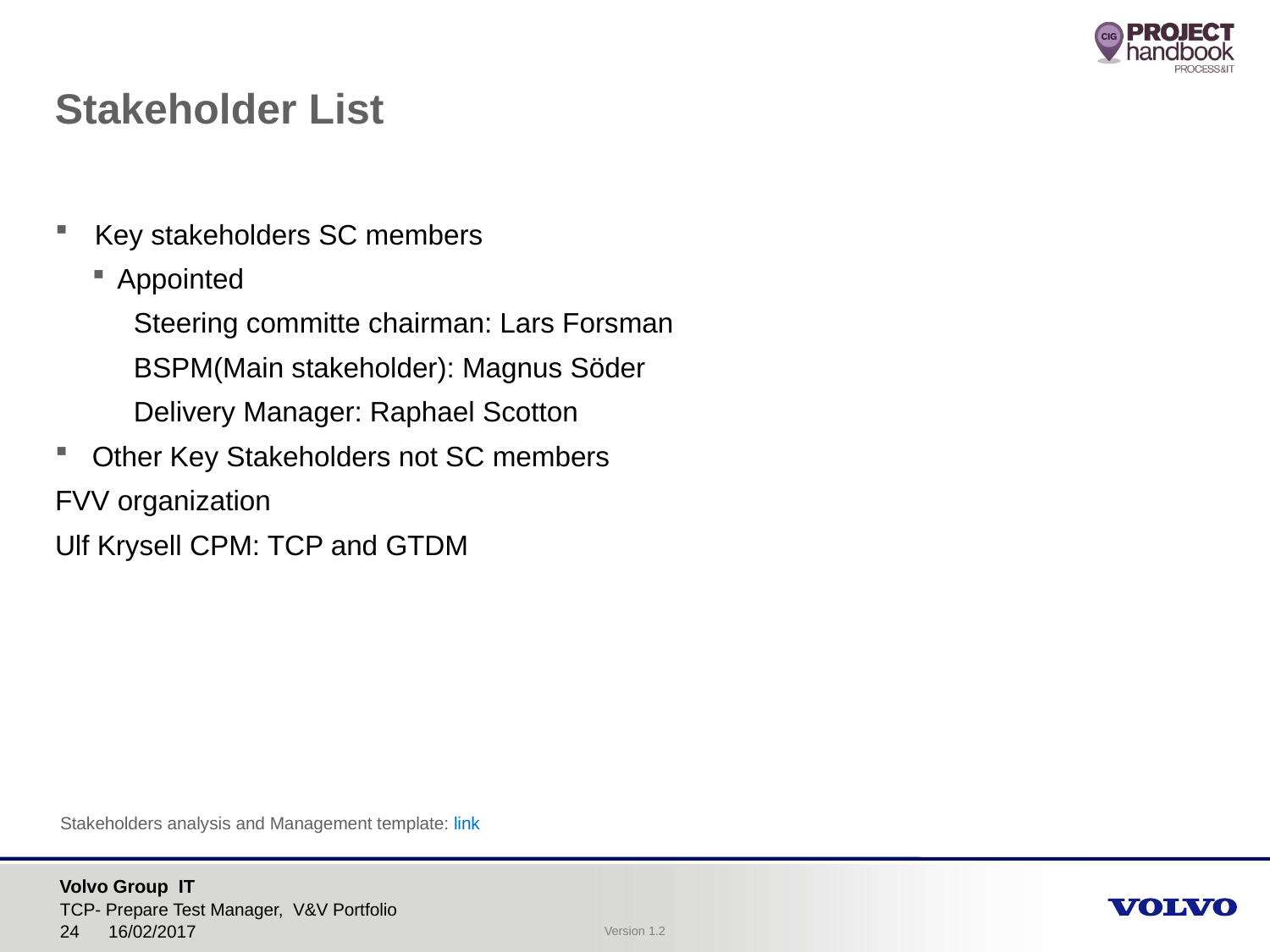

Stakeholder List
Key stakeholders SC members
Appointed
Steering committe chairman: Lars Forsman
BSPM(Main stakeholder): Magnus Söder
Delivery Manager: Raphael Scotton
Other Key Stakeholders not SC members
FVV organization
Ulf Krysell CPM: TCP and GTDM

Stakeholders analysis and Management template: link
TCP- Prepare Test Manager,  V&V Portfolio
16/02/2017
24